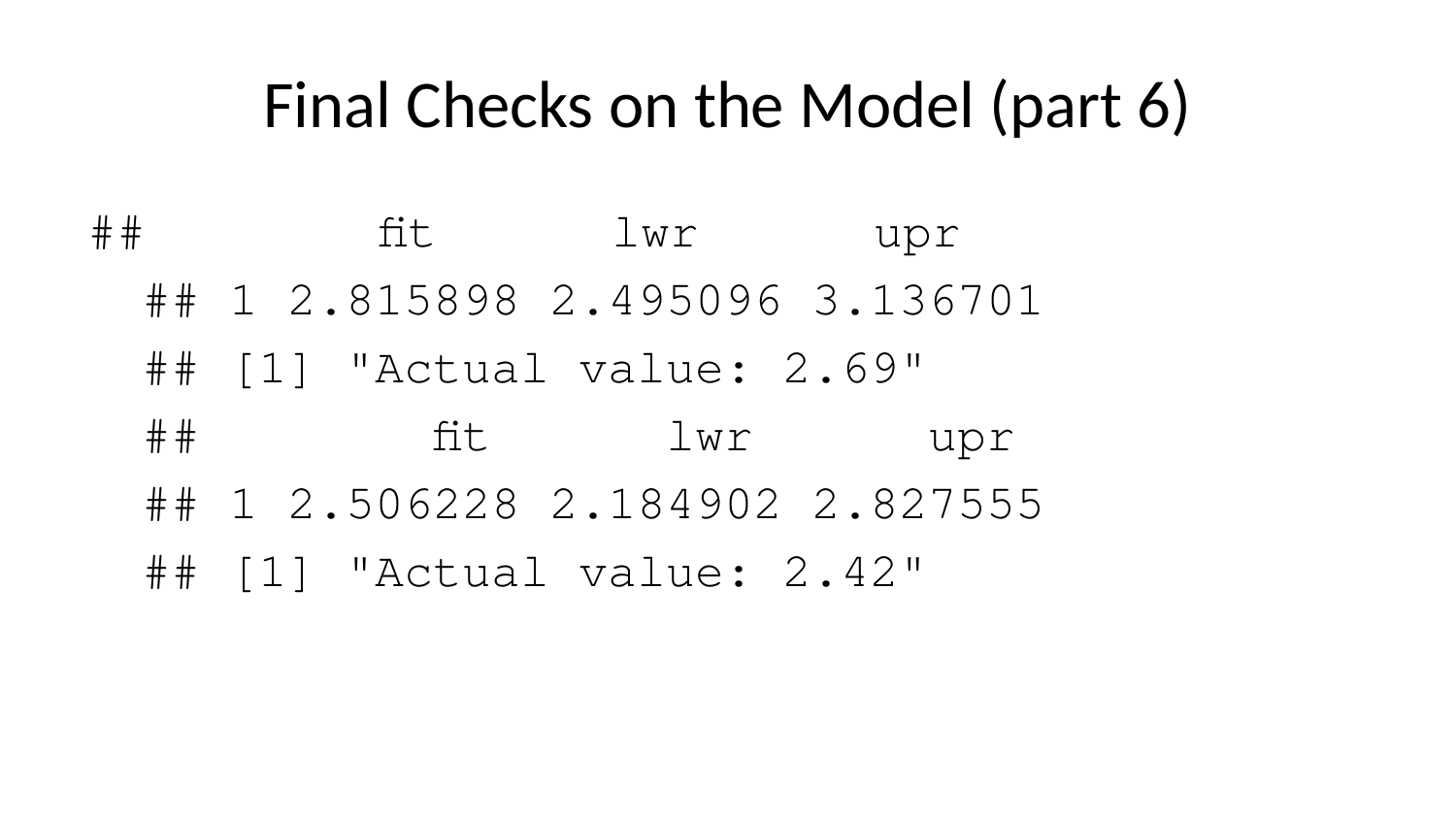

# Final Checks on the Model (part 6)
##        fit      lwr      upr
## 1 2.815898 2.495096 3.136701
## [1] "Actual value: 2.69"
##        fit      lwr      upr
## 1 2.506228 2.184902 2.827555
## [1] "Actual value: 2.42"